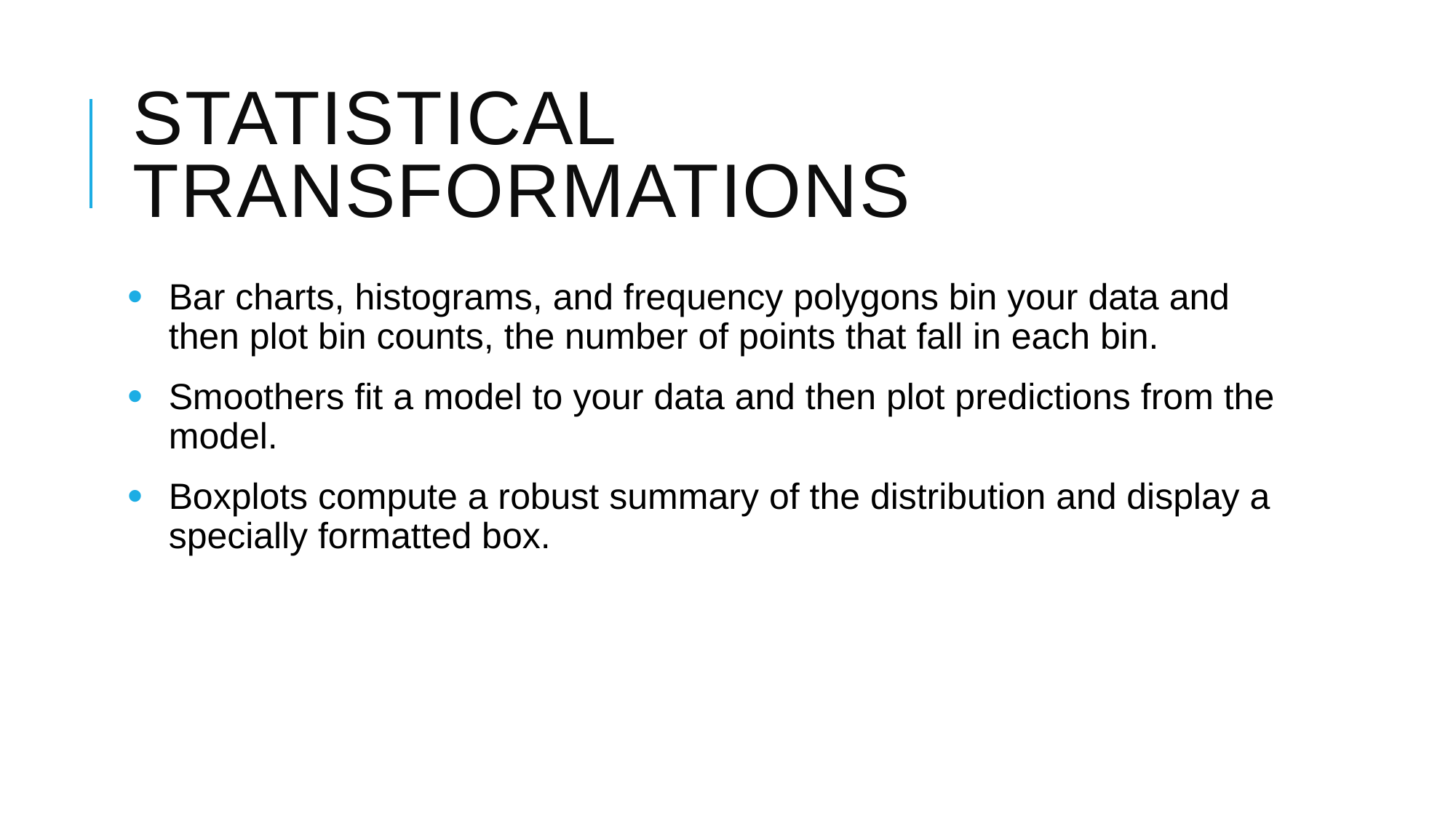

# Statistical Transformations
Bar charts, histograms, and frequency polygons bin your data and then plot bin counts, the number of points that fall in each bin.
Smoothers fit a model to your data and then plot predictions from the model.
Boxplots compute a robust summary of the distribution and display a specially formatted box.